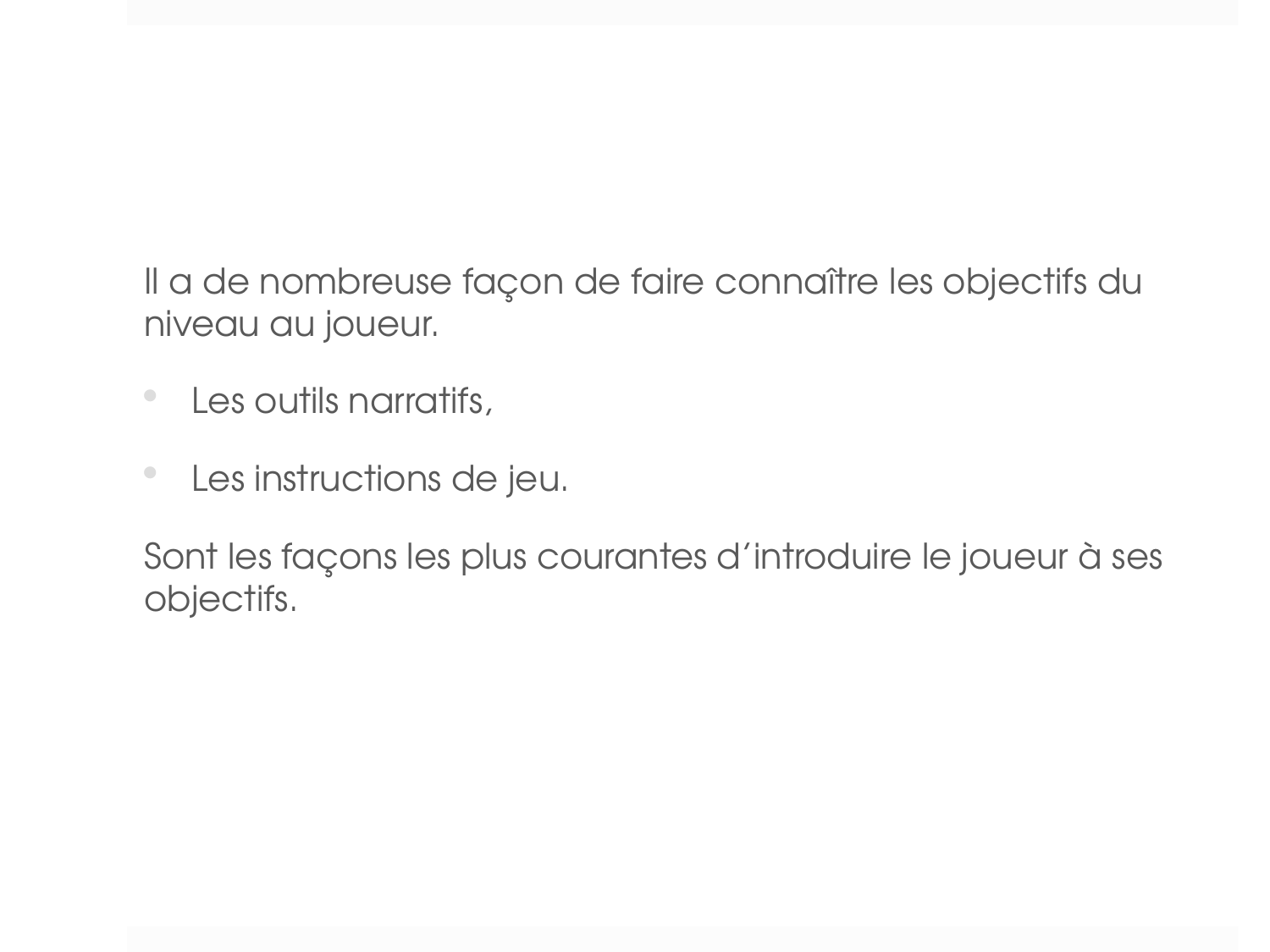

Il a de nombreuse façon de faire connaître les objectifs du niveau au joueur.
Les outils narratifs,
Les instructions de jeu.
Sont les façons les plus courantes d’introduire le joueur à ses objectifs.